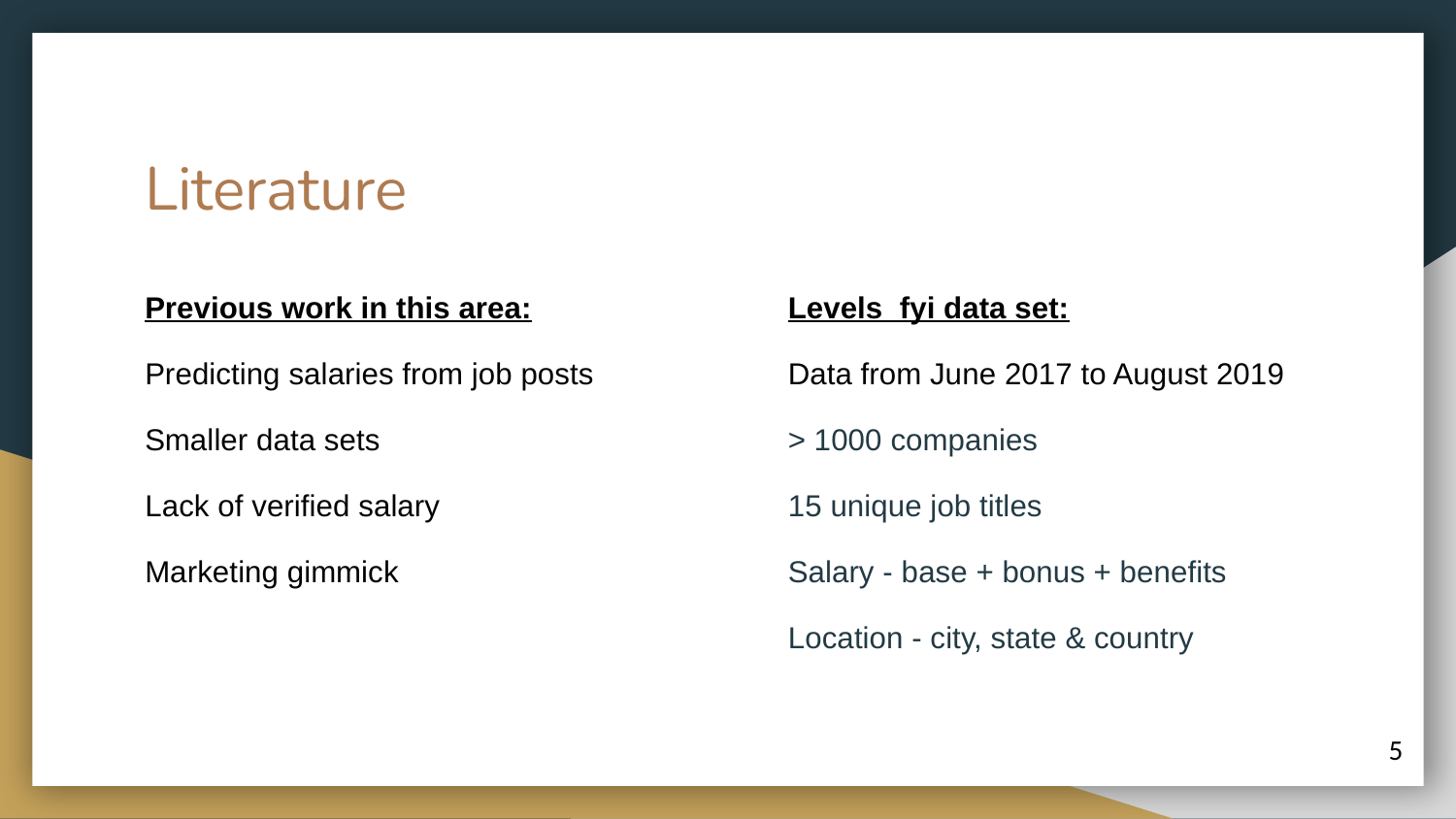

# Literature
Previous work in this area:
Predicting salaries from job posts
Smaller data sets
Lack of verified salary
Marketing gimmick

Levels_fyi data set:
Data from June 2017 to August 2019
> 1000 companies
15 unique job titles
Salary - base + bonus + benefits
Location - city, state & country
5